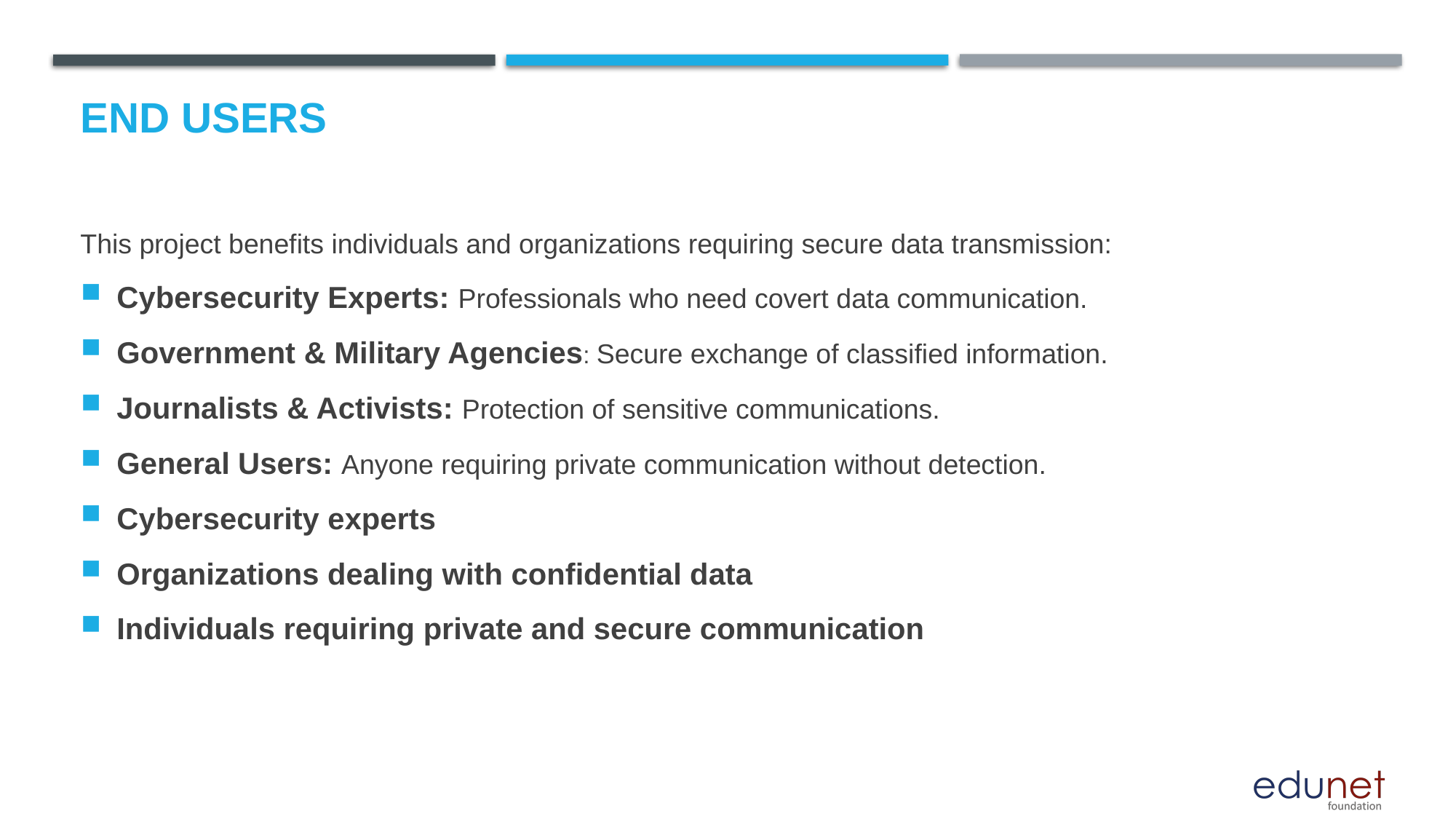

# End users
This project benefits individuals and organizations requiring secure data transmission:
Cybersecurity Experts: Professionals who need covert data communication.
Government & Military Agencies: Secure exchange of classified information.
Journalists & Activists: Protection of sensitive communications.
General Users: Anyone requiring private communication without detection.
Cybersecurity experts
Organizations dealing with confidential data
Individuals requiring private and secure communication